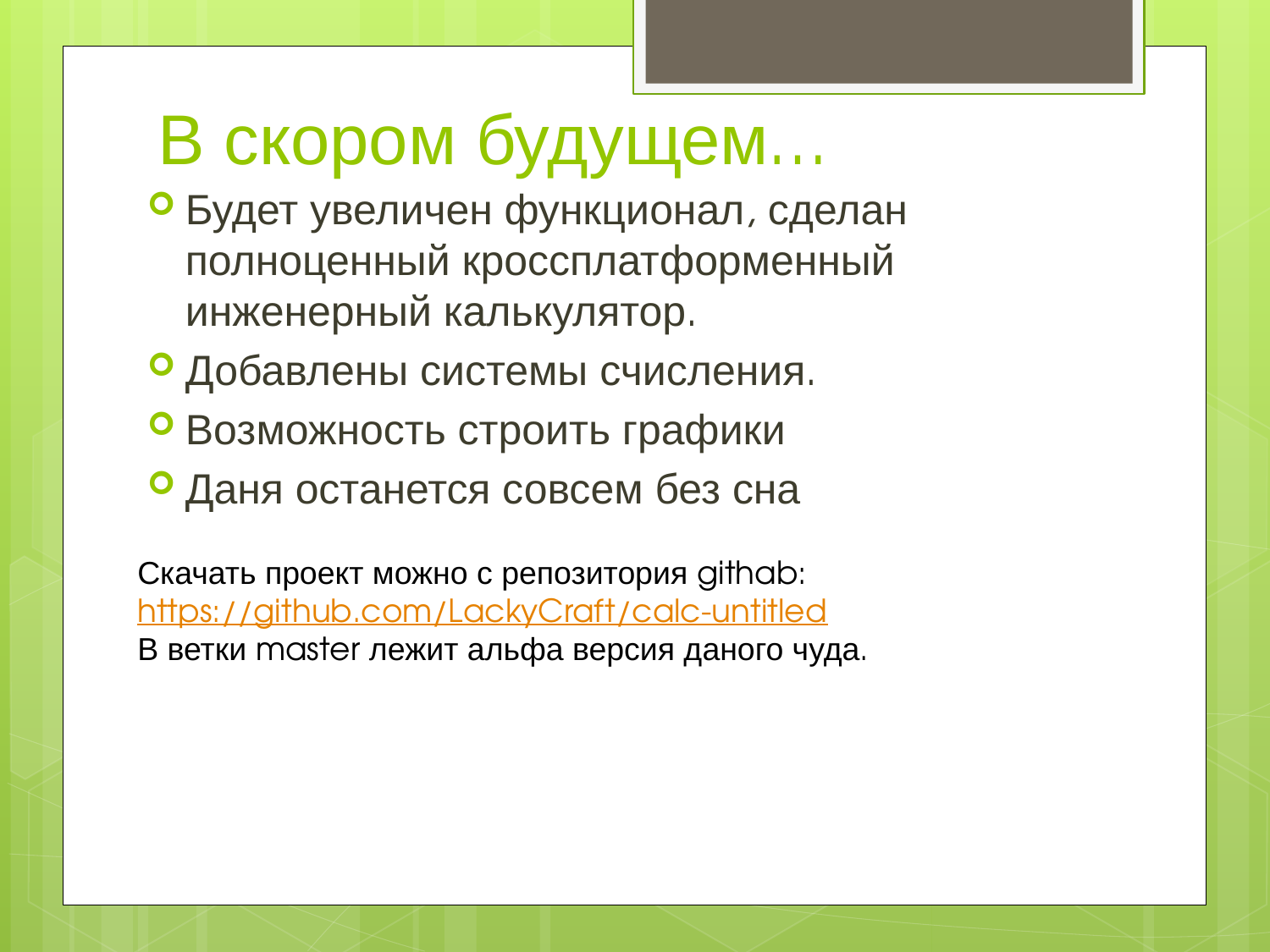

# В скором будущем…
Будет увеличен функционал, сделан полноценный кроссплатформенный инженерный калькулятор.
Добавлены системы счисления.
Возможность строить графики
Даня останется совсем без сна

Скачать проект можно с репозитория githab:
https://github.com/LackyCraft/calc-untitled
В ветки master лежит альфа версия даного чуда.